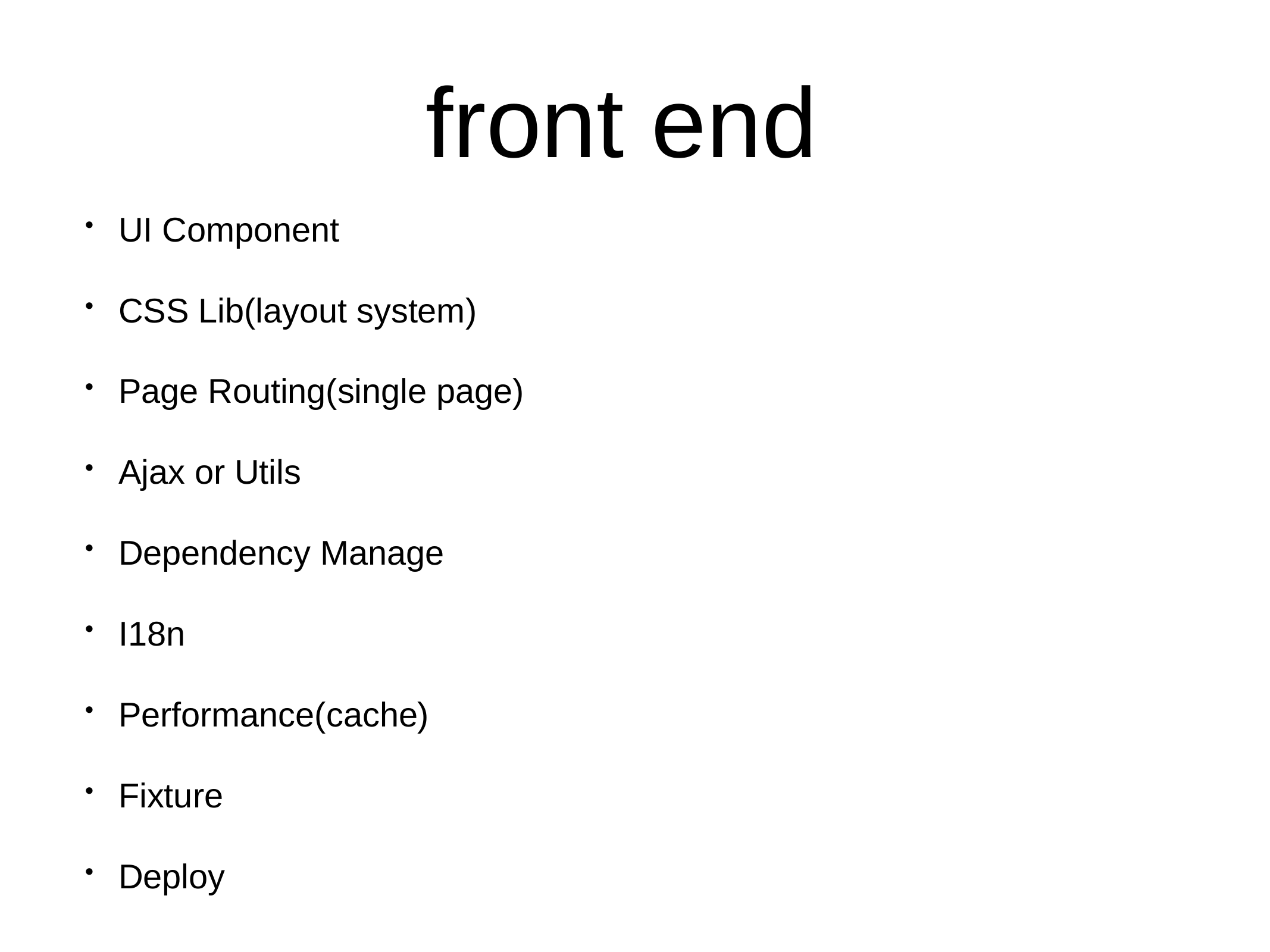

front end
UI Component
CSS Lib(layout system)
Page Routing(single page)
Ajax or Utils
Dependency Manage
I18n
Performance(cache)
Fixture
Deploy
4